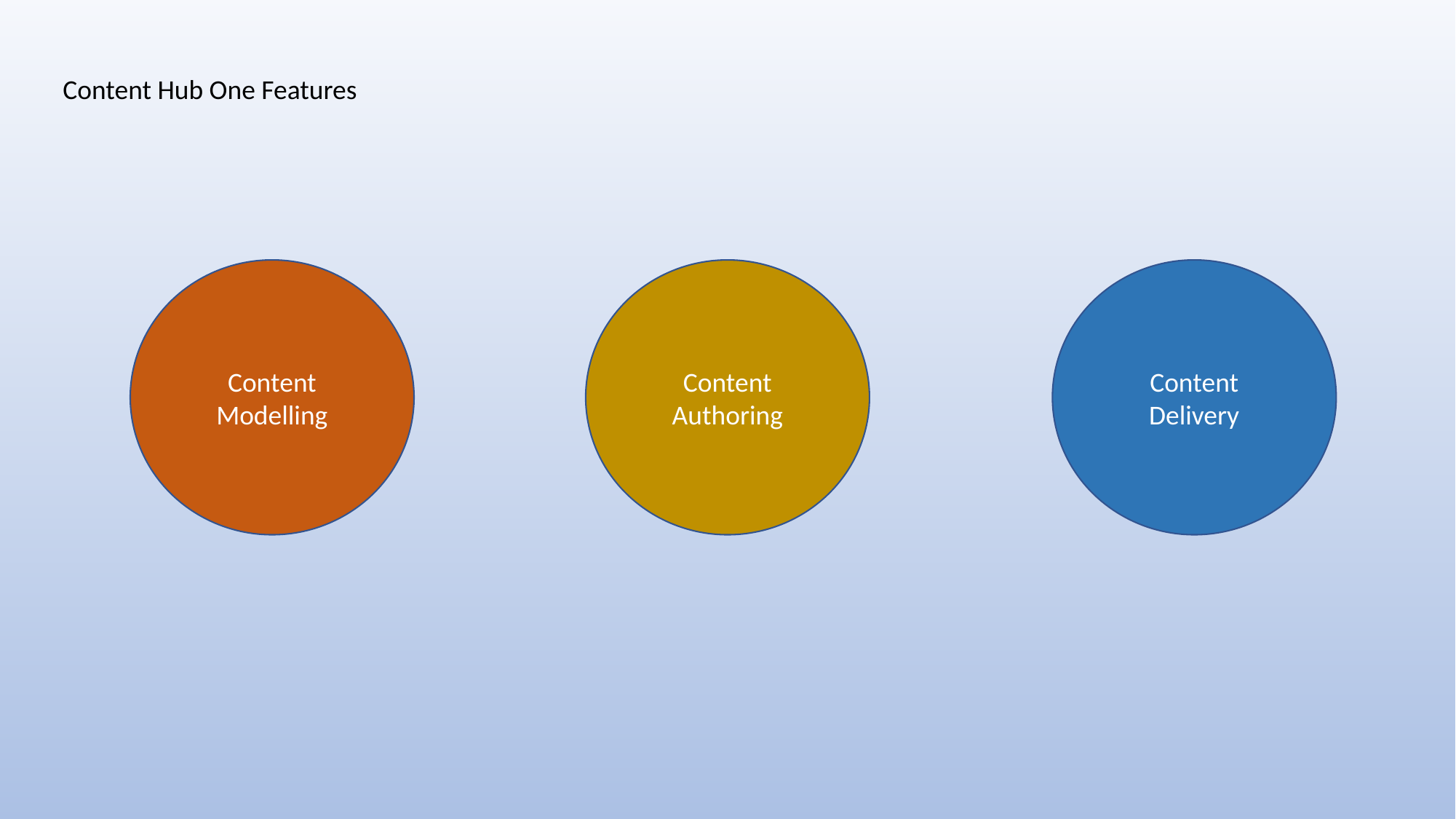

Content Hub One Features
Content Modelling
Content Authoring
Content Delivery